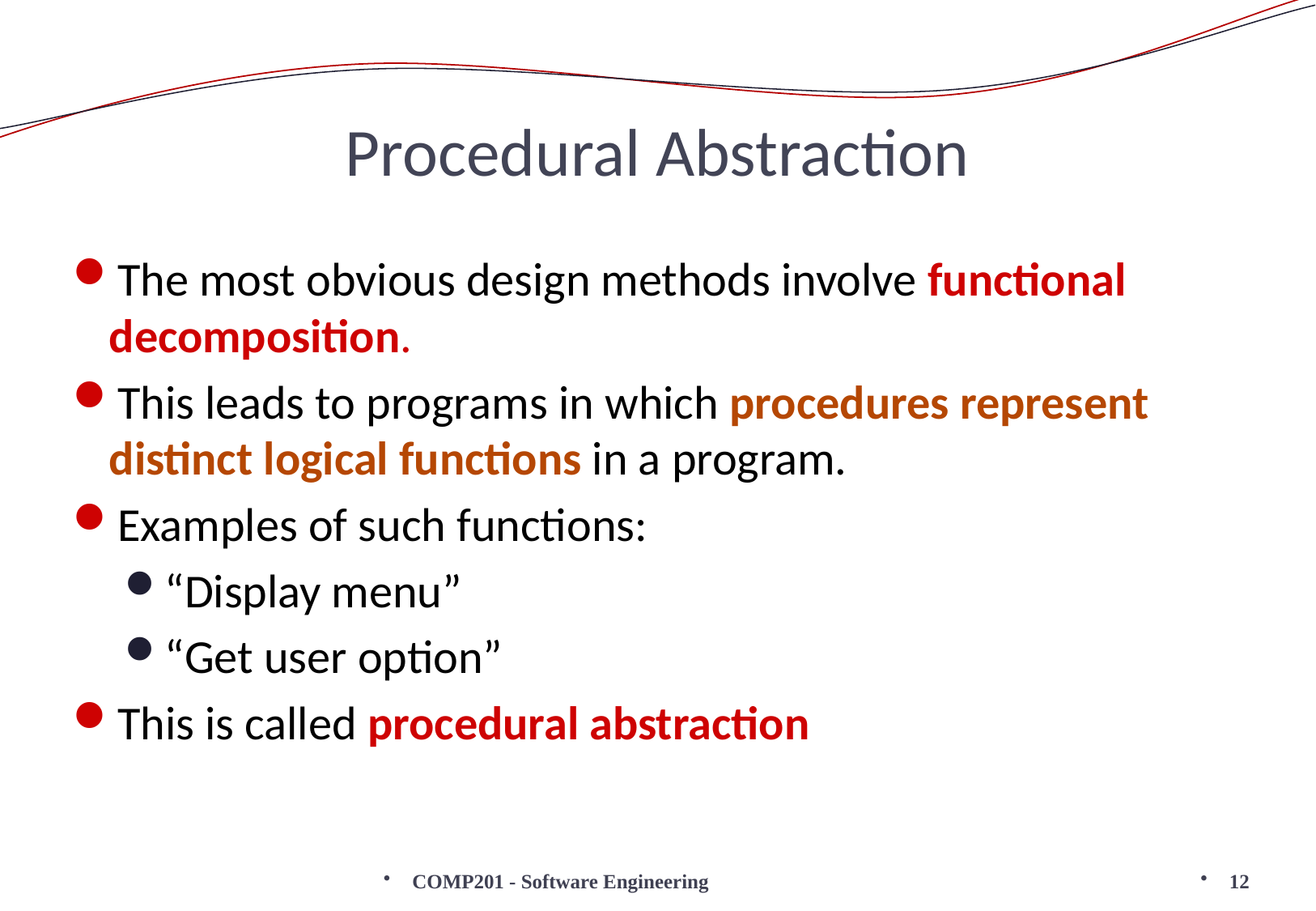

# Procedural Abstraction
The most obvious design methods involve functional decomposition.
This leads to programs in which procedures represent distinct logical functions in a program.
Examples of such functions:
“Display menu”
“Get user option”
This is called procedural abstraction
COMP201 - Software Engineering
12